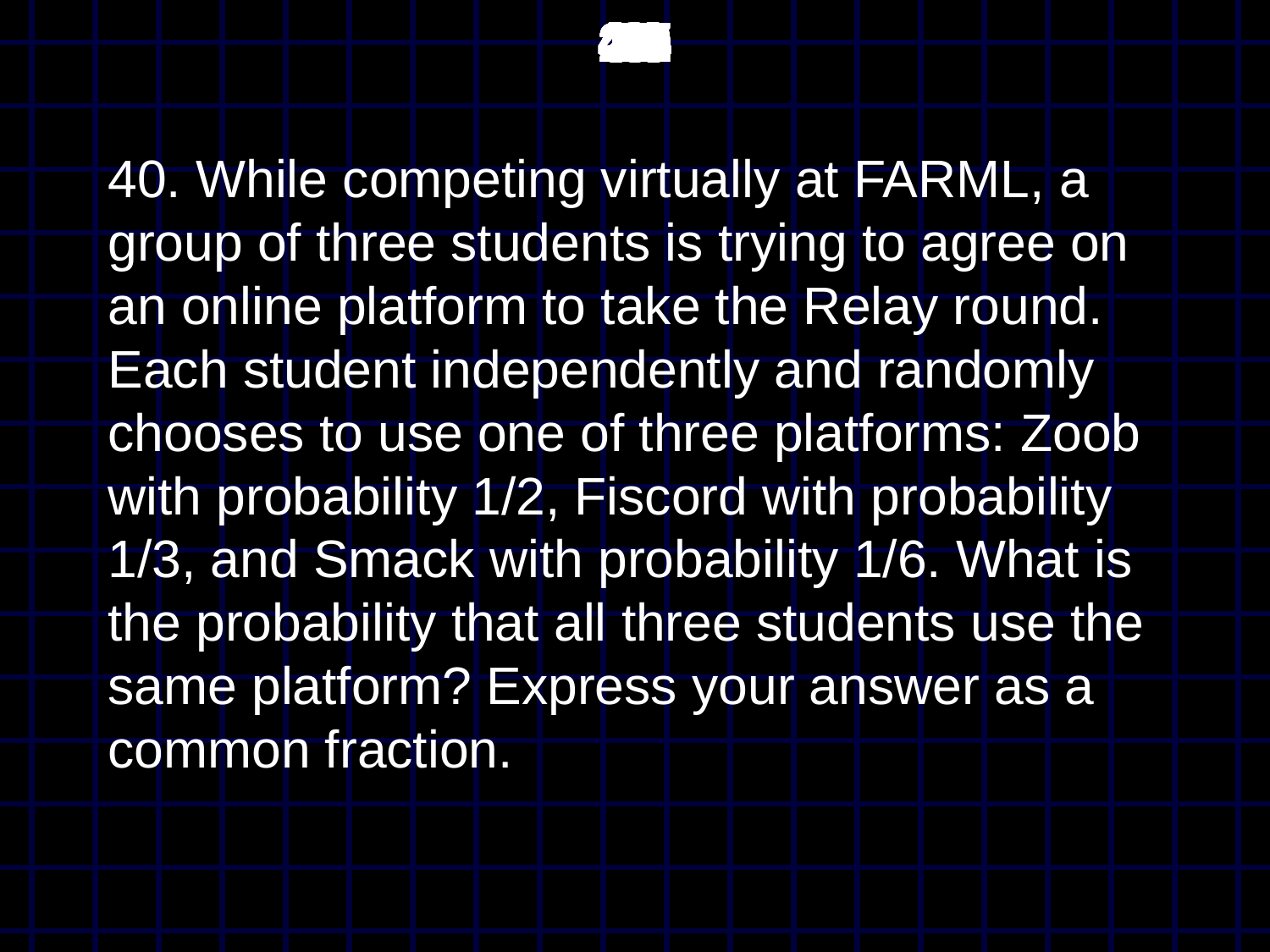

45
44
43
42
41
40
39
38
37
36
35
34
33
32
31
30
29
28
27
26
25
24
23
22
21
20
19
18
17
16
15
14
13
12
11
10
9
8
7
6
5
4
3
2
1
0

# 40. While competing virtually at FARML, a group of three students is trying to agree on an online platform to take the Relay round. Each student independently and randomly chooses to use one of three platforms: Zoob with probability 1/2, Fiscord with probability 1/3, and Smack with probability 1/6. What is the probability that all three students use the same platform? Express your answer as a common fraction.